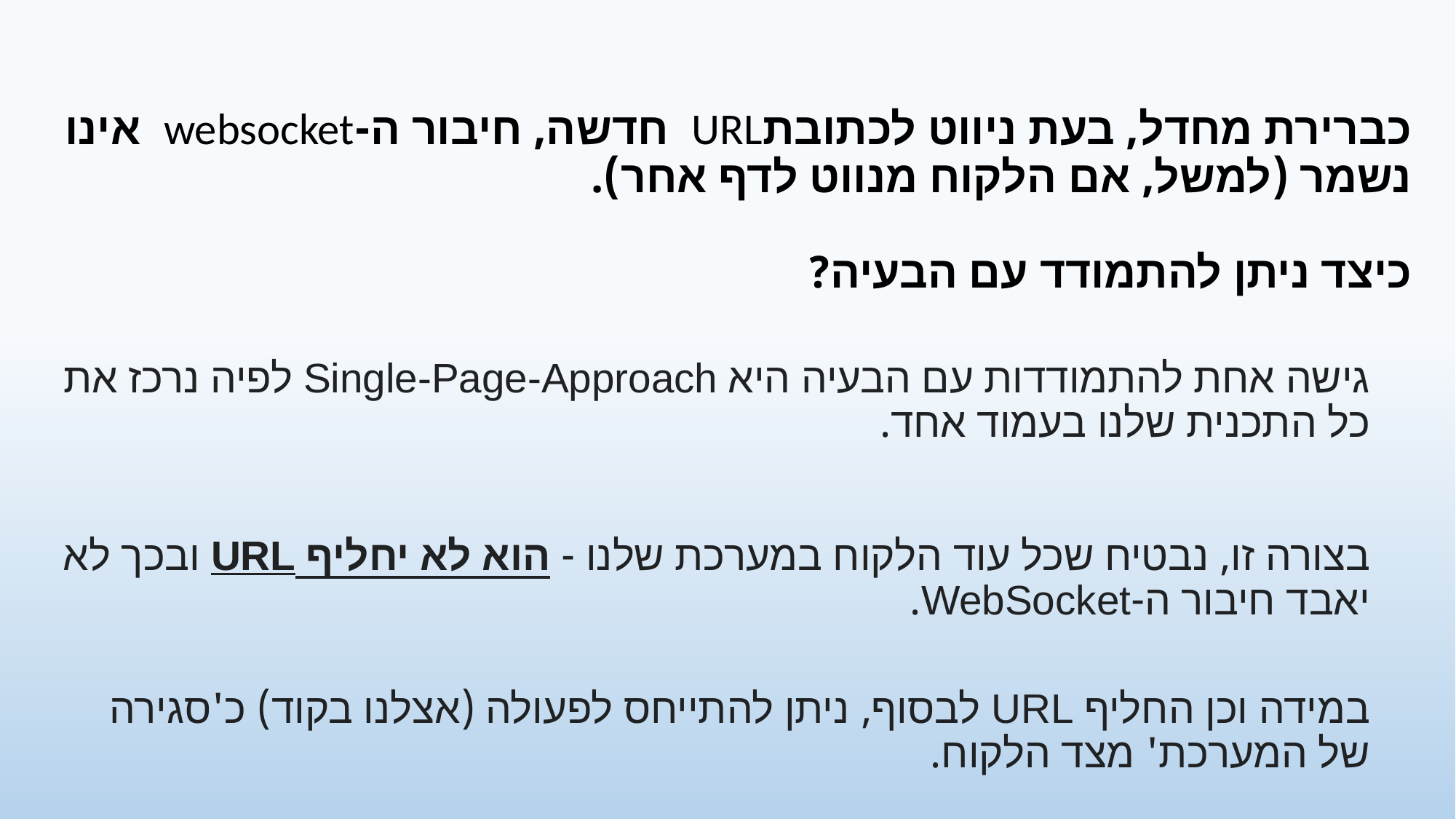

# כברירת מחדל, בעת ניווט לכתובתURL  חדשה, חיבור ה-websocket  אינו נשמר (למשל, אם הלקוח מנווט לדף אחר). כיצד ניתן להתמודד עם הבעיה?
גישה אחת להתמודדות עם הבעיה היא Single-Page-Approach לפיה נרכז את כל התכנית שלנו בעמוד אחד.
בצורה זו, נבטיח שכל עוד הלקוח במערכת שלנו - הוא לא יחליף URL ובכך לא יאבד חיבור ה-WebSocket.
במידה וכן החליף URL לבסוף, ניתן להתייחס לפעולה (אצלנו בקוד) כ'סגירה של המערכת' מצד הלקוח.